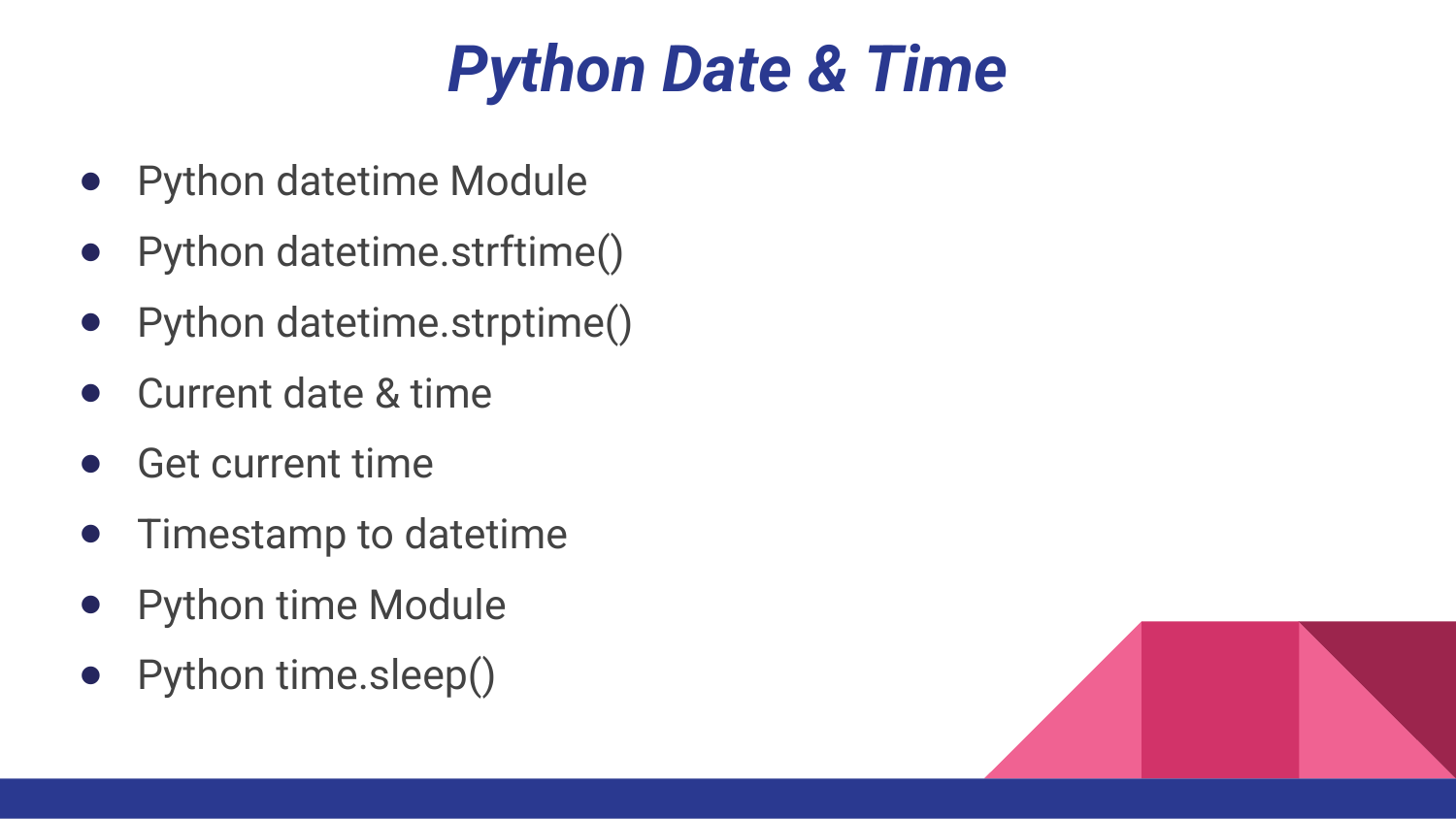

# Python Date & Time
Python datetime Module
Python datetime.strftime()
Python datetime.strptime()
Current date & time
Get current time
Timestamp to datetime
Python time Module
Python time.sleep()